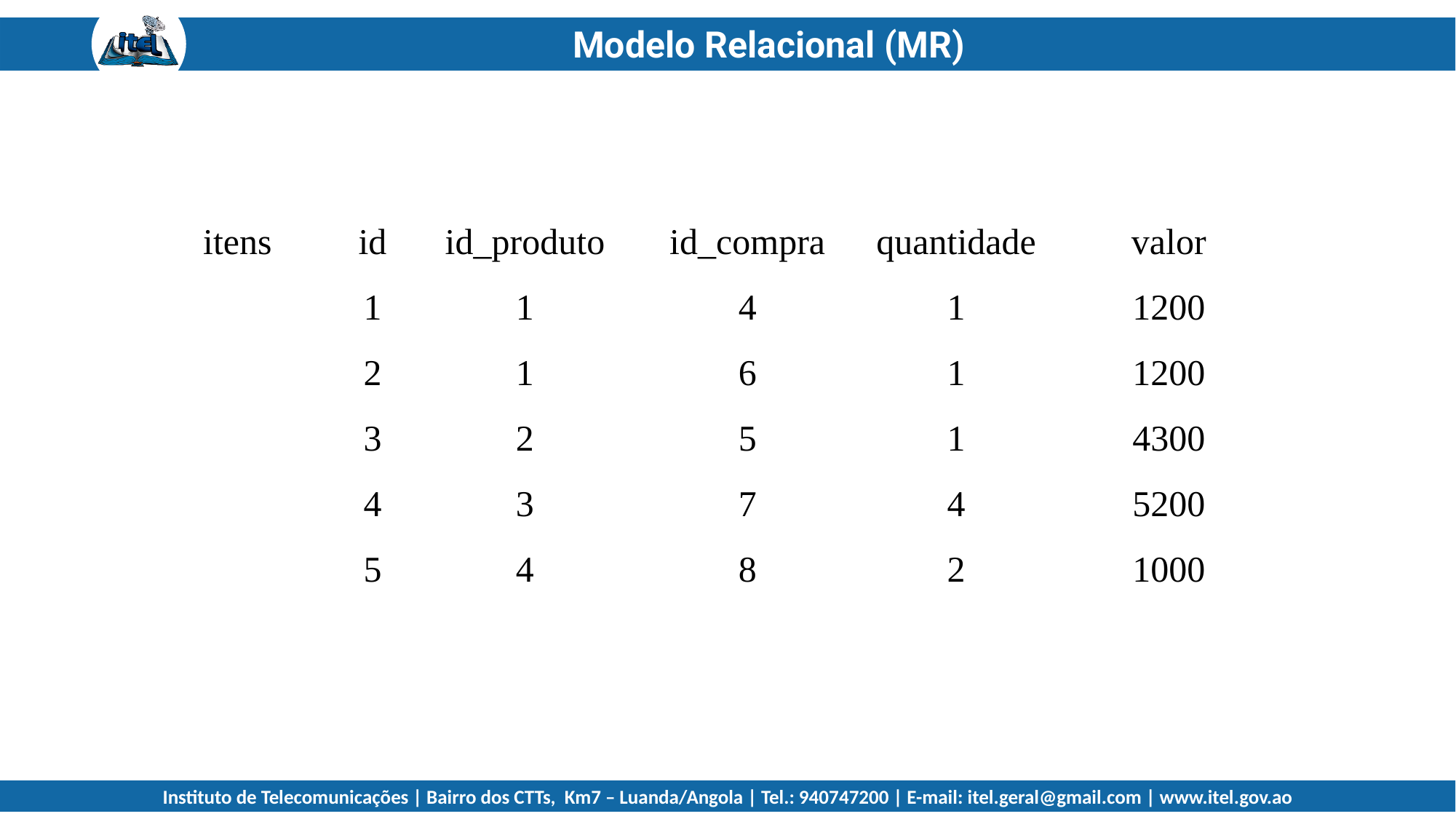

Modelo Relacional (MR)
| itens | id | id\_produto | id\_compra | quantidade | valor |
| --- | --- | --- | --- | --- | --- |
|  | 1 | 1 | 4 | 1 | 1200 |
|  | 2 | 1 | 6 | 1 | 1200 |
|  | 3 | 2 | 5 | 1 | 4300 |
|  | 4 | 3 | 7 | 4 | 5200 |
|  | 5 | 4 | 8 | 2 | 1000 |